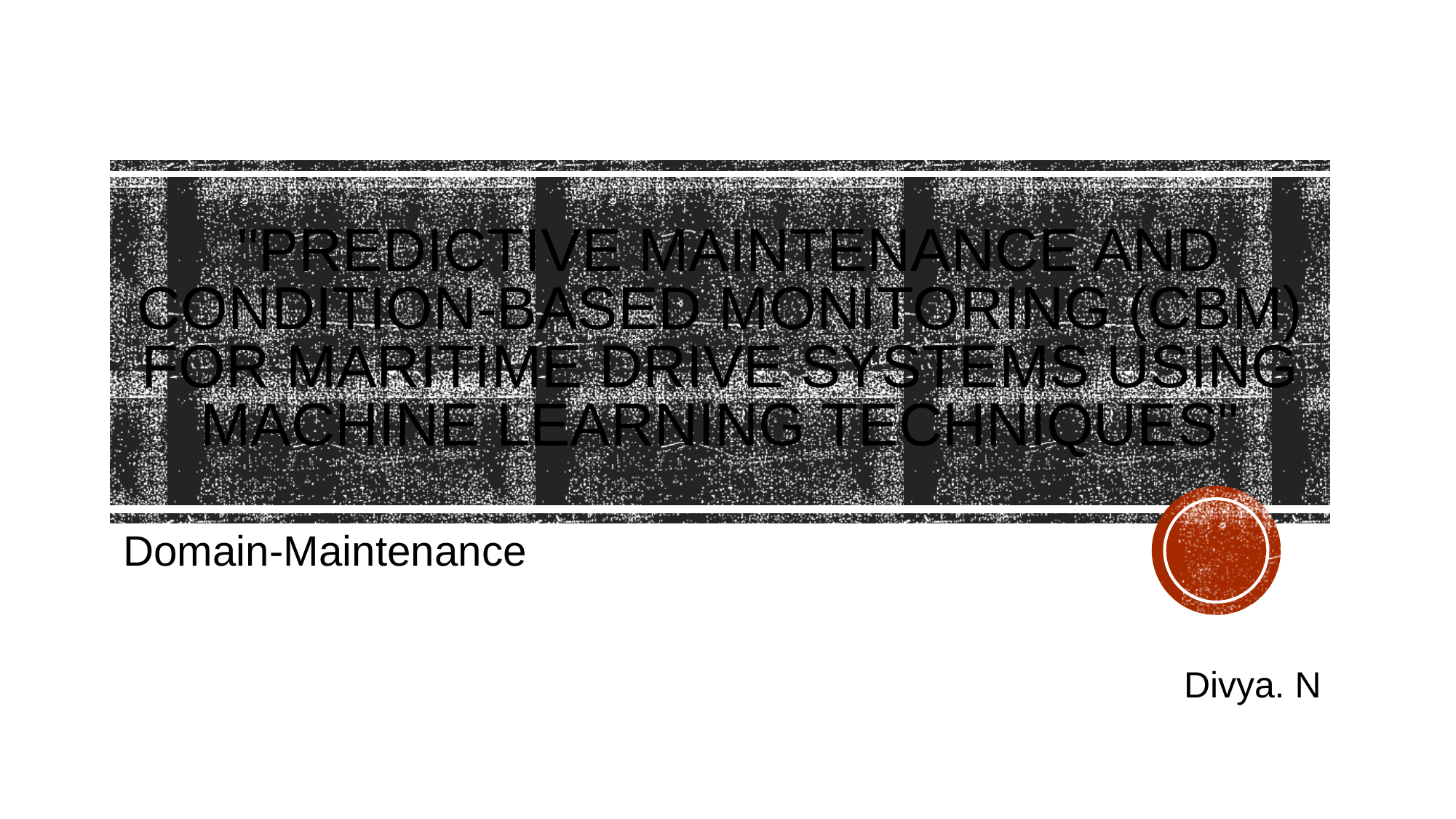

# "Predictive Maintenance and Condition-Based Monitoring (CBM) for Maritime Drive Systems Using Machine Learning Techniques"
Domain-Maintenance

Divya. N